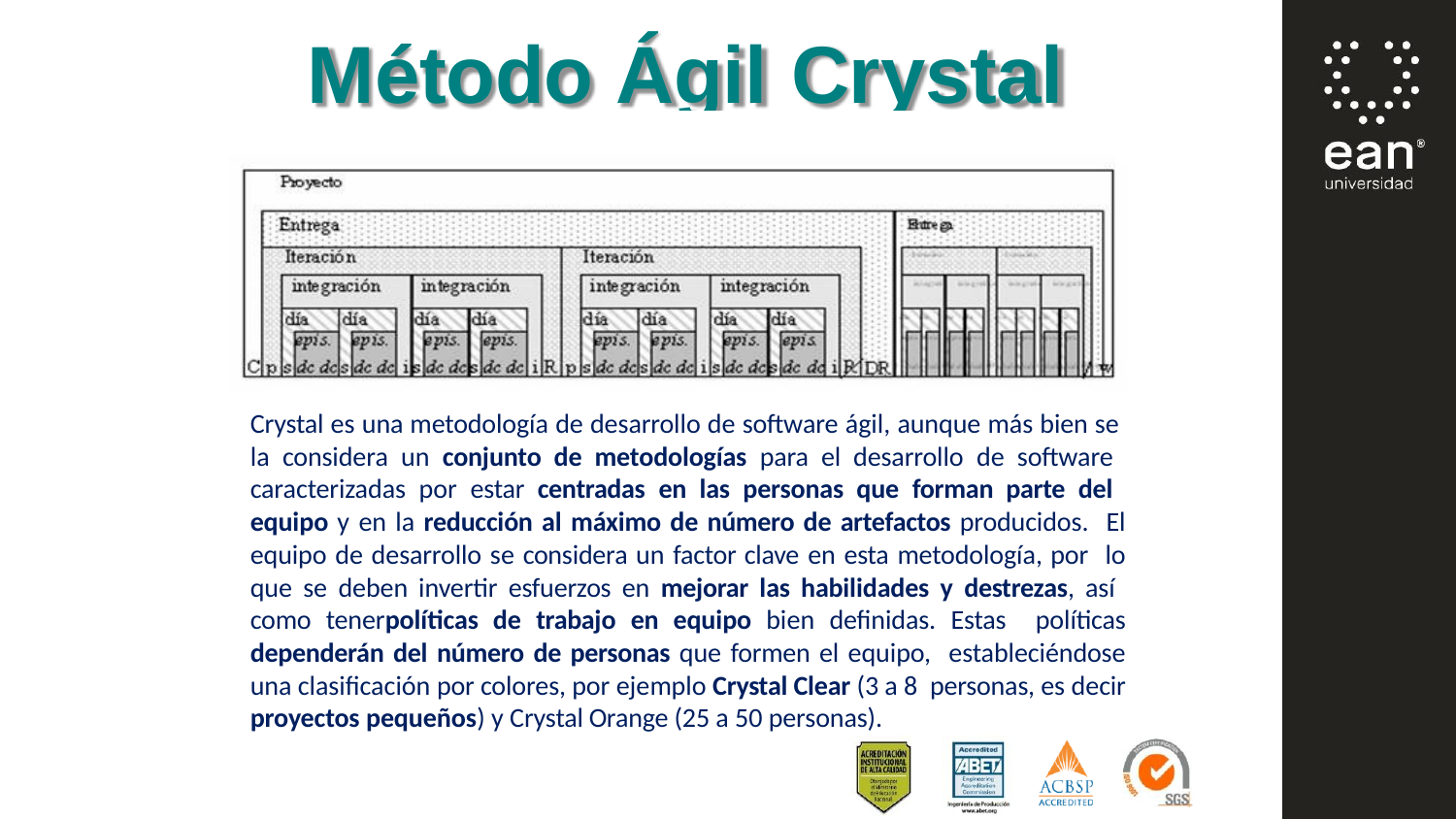

# Método Ágil Crystal

Crystal es una metodología de desarrollo de software ágil, aunque más bien se  la considera un conjunto de metodologías para el desarrollo de software  caracterizadas por estar centradas en las personas que forman parte del  equipo y en la reducción al máximo de número de artefactos producidos.  El equipo de desarrollo se considera un factor clave en esta metodología, por  lo que se deben invertir esfuerzos en mejorar las habilidades y destrezas, así  como tenerpolíticas de trabajo en equipo bien definidas. Estas  políticas dependerán del número de personas que formen el equipo,  estableciéndose una clasificación por colores, por ejemplo Crystal Clear (3 a 8  personas, es decir proyectos pequeños) y Crystal Orange (25 a 50 personas).